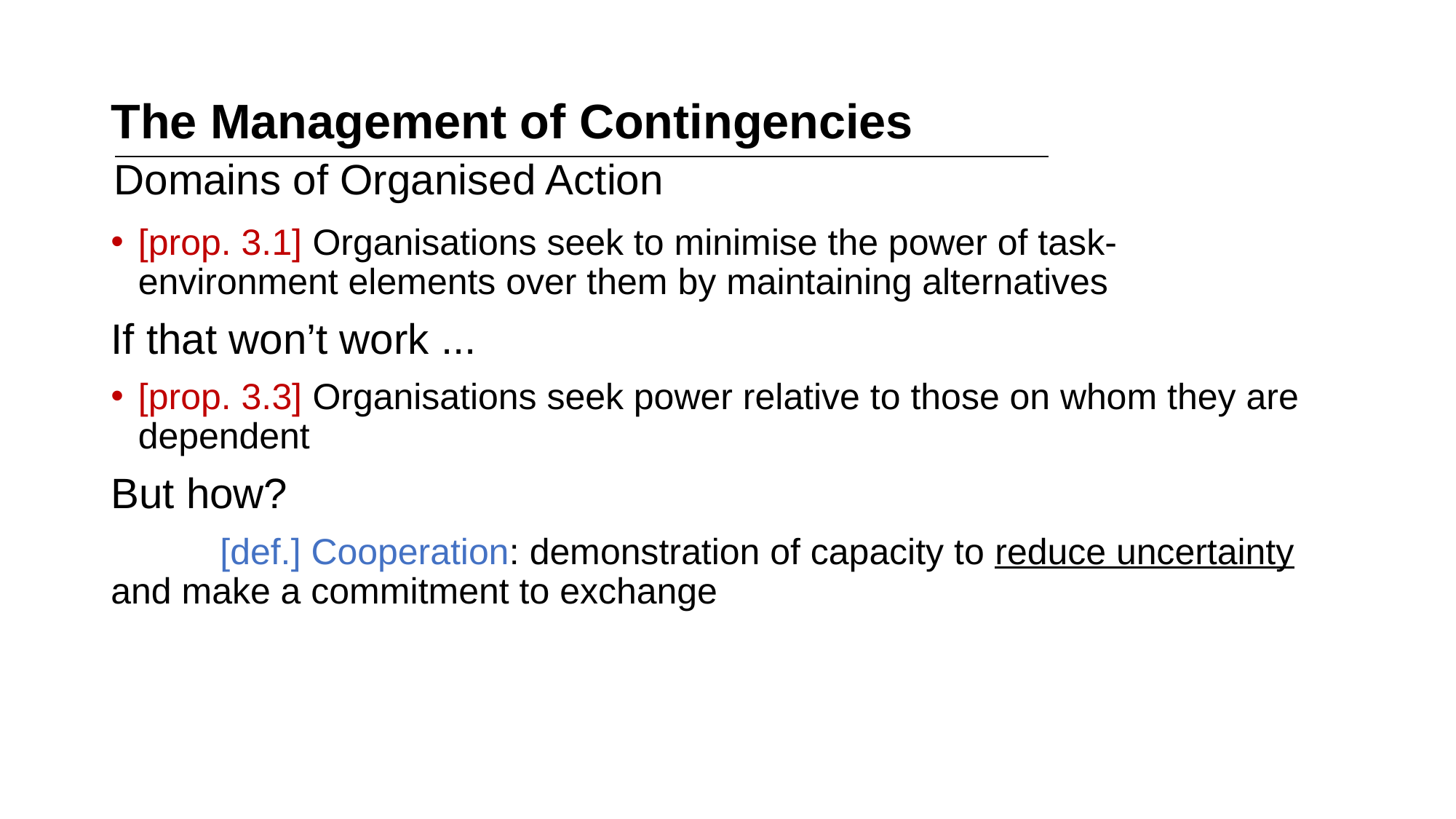

# The Management of Contingencies
Domains of Organised Action
[prop. 3.1] Organisations seek to minimise the power of task-environment elements over them by maintaining alternatives
If that won’t work ...
[prop. 3.3] Organisations seek power relative to those on whom they are dependent
But how?
	[def.] Cooperation: demonstration of capacity to reduce uncertainty and make a commitment to exchange